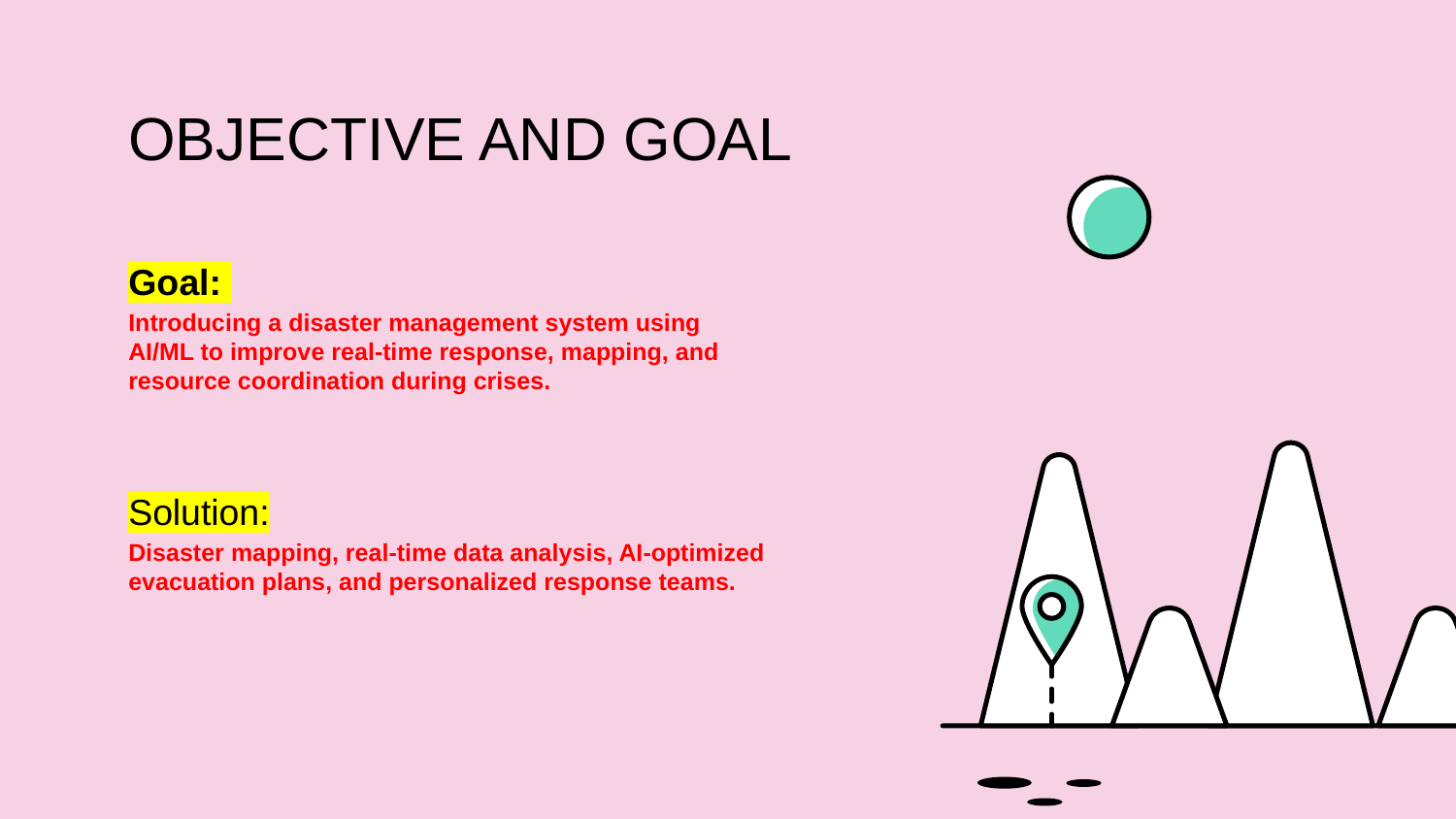

# OBJECTIVE AND GOAL

Goal:
Introducing a disaster management system using AI/ML to improve real-time response, mapping, and resource coordination during crises.
Solution:
Disaster mapping, real-time data analysis, AI-optimized evacuation plans, and personalized response teams.